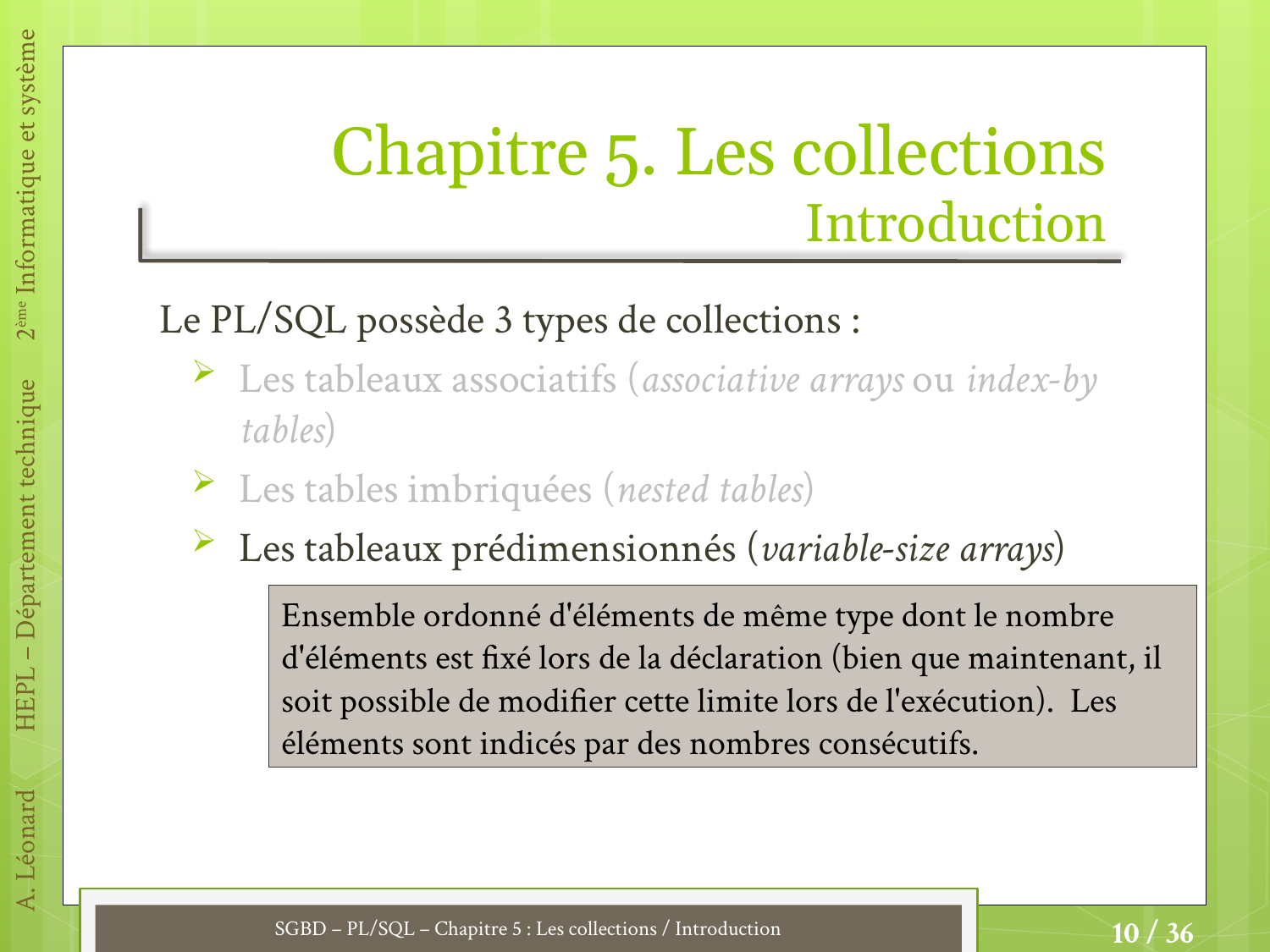

# Chapitre 5. Les collections Introduction
 Le PL/SQL possède 3 types de collections :
Les tableaux associatifs (associative arrays ou index-by tables)
Les tables imbriquées (nested tables)
Les tableaux prédimensionnés (variable-size arrays)
Ensemble ordonné d'éléments de même type dont le nombre d'éléments est fixé lors de la déclaration (bien que maintenant, il soit possible de modifier cette limite lors de l'exécution).  Les éléments sont indicés par des nombres consécutifs.
SGBD – PL/SQL – Chapitre 5 : Les collections / Introduction